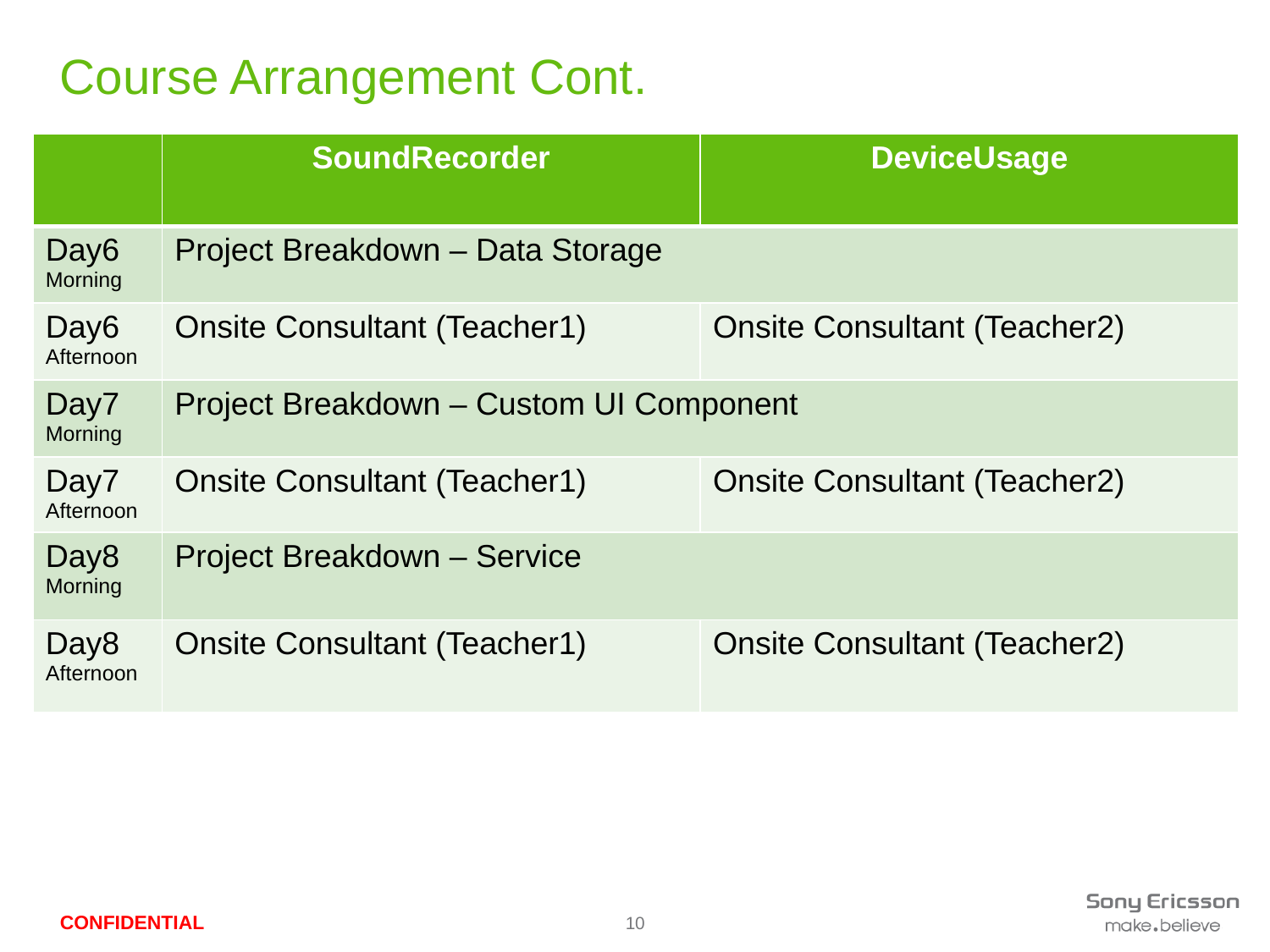

# Course Arrangement Cont.
|  | SoundRecorder | DeviceUsage |
| --- | --- | --- |
| Day6 Morning | Project Breakdown – Data Storage |  |
| Day6 Afternoon | Onsite Consultant (Teacher1) | Onsite Consultant (Teacher2) |
| Day7 Morning | Project Breakdown – Custom UI Component |  |
| Day7 Afternoon | Onsite Consultant (Teacher1) | Onsite Consultant (Teacher2) |
| Day8 Morning | Project Breakdown – Service |  |
| Day8 Afternoon | Onsite Consultant (Teacher1) | Onsite Consultant (Teacher2) |